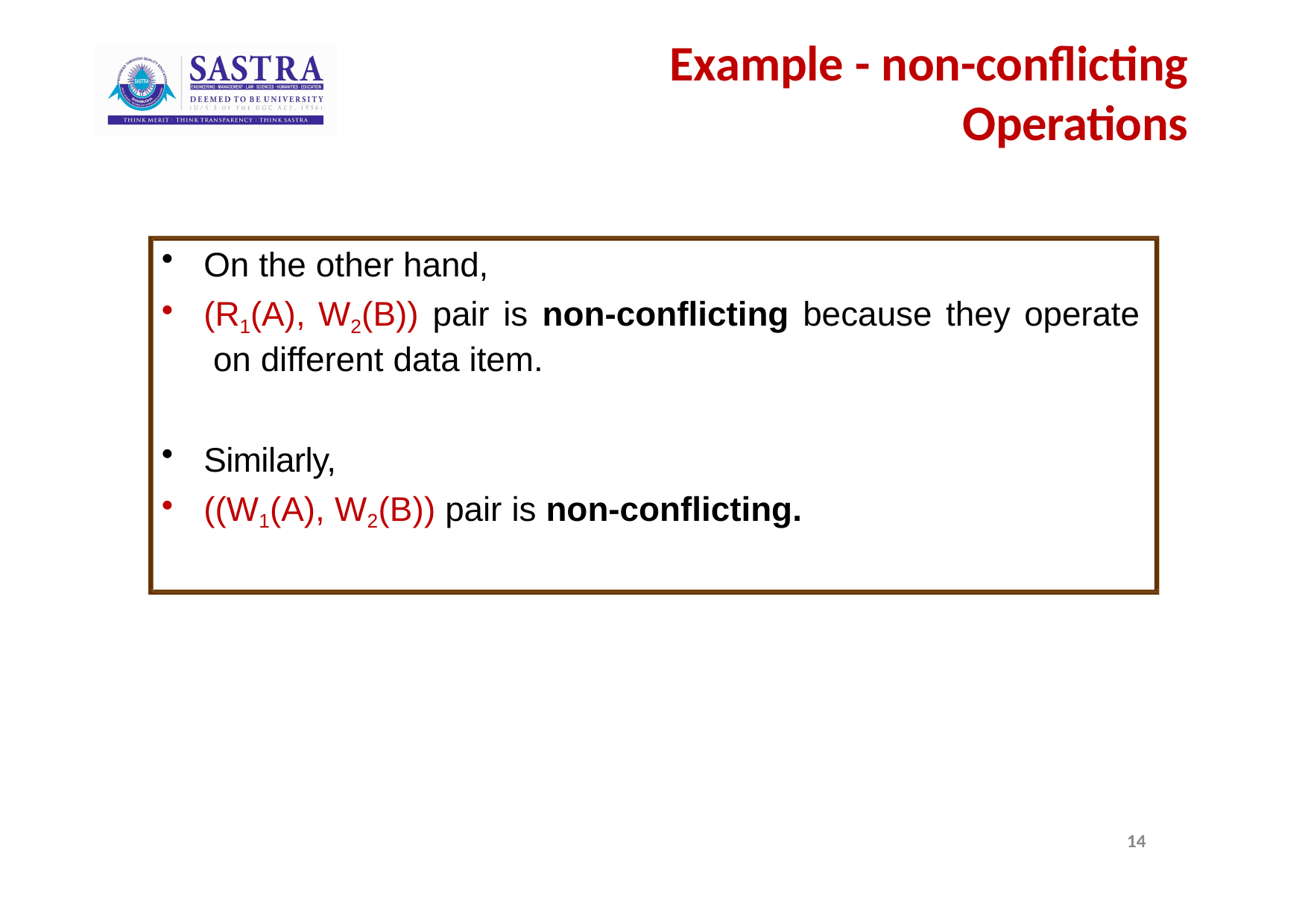

# Example - non-conflicting
Operations
On the other hand,
(R1(A), W2(B)) pair is non-conflicting because they operate  on different data item.

Similarly,
((W1(A), W2(B)) pair is non-conflicting.

14